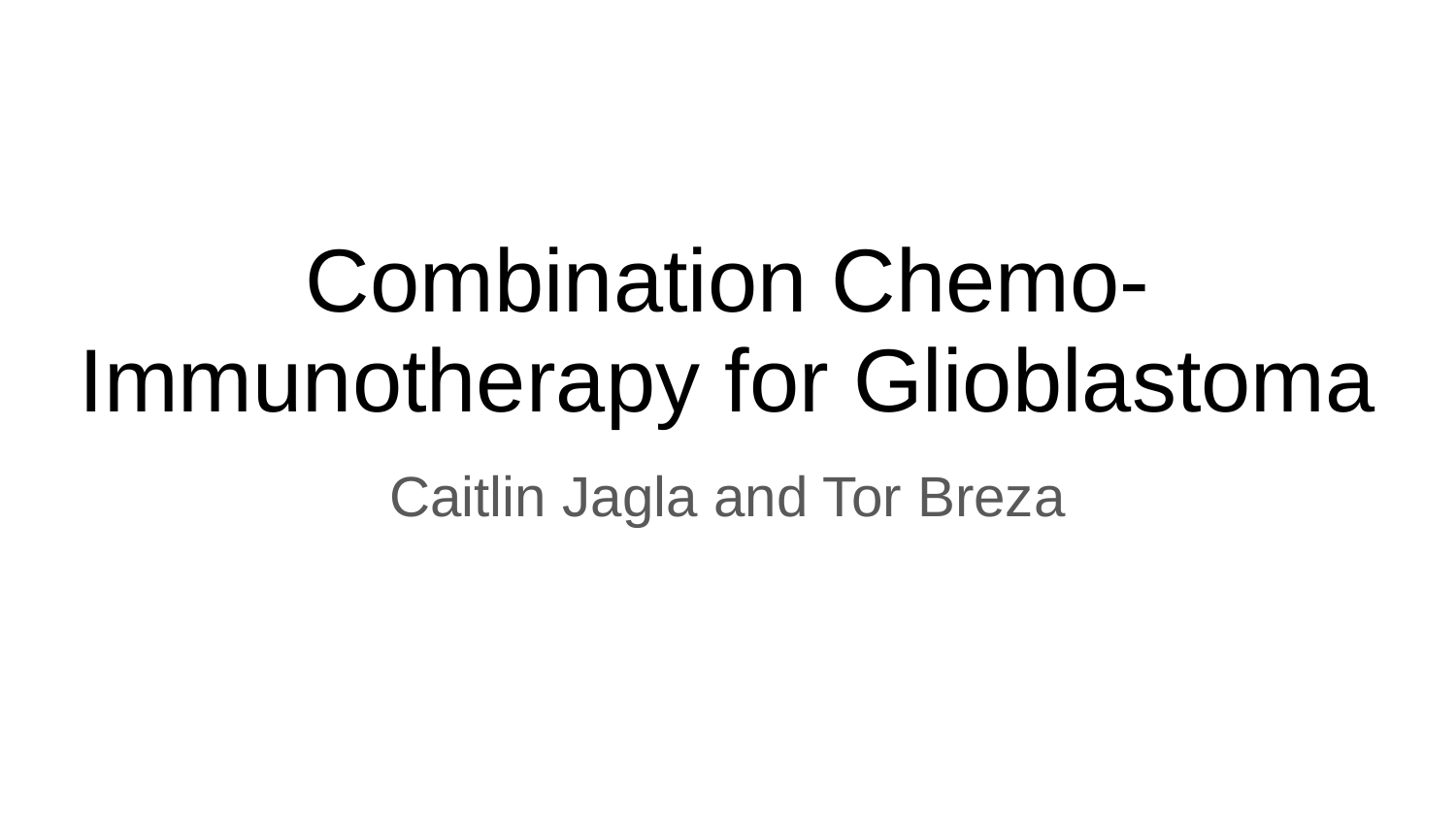

# Combination Chemo-Immunotherapy for Glioblastoma
Caitlin Jagla and Tor Breza